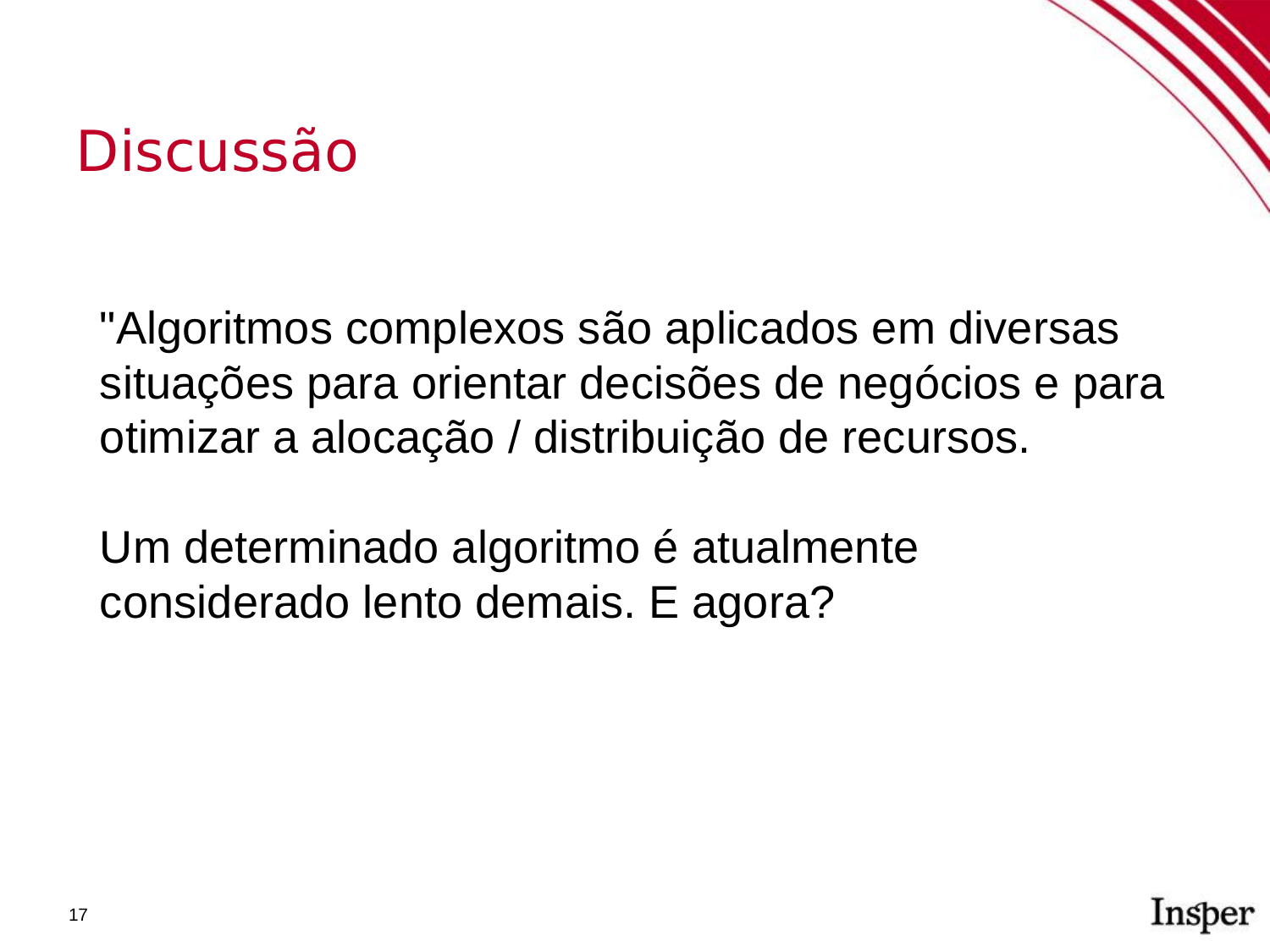

Discussão

"Algoritmos complexos são aplicados em diversas situações para orientar decisões de negócios e para otimizar a alocação / distribuição de recursos.

Um determinado algoritmo é atualmente considerado lento demais. E agora?
17